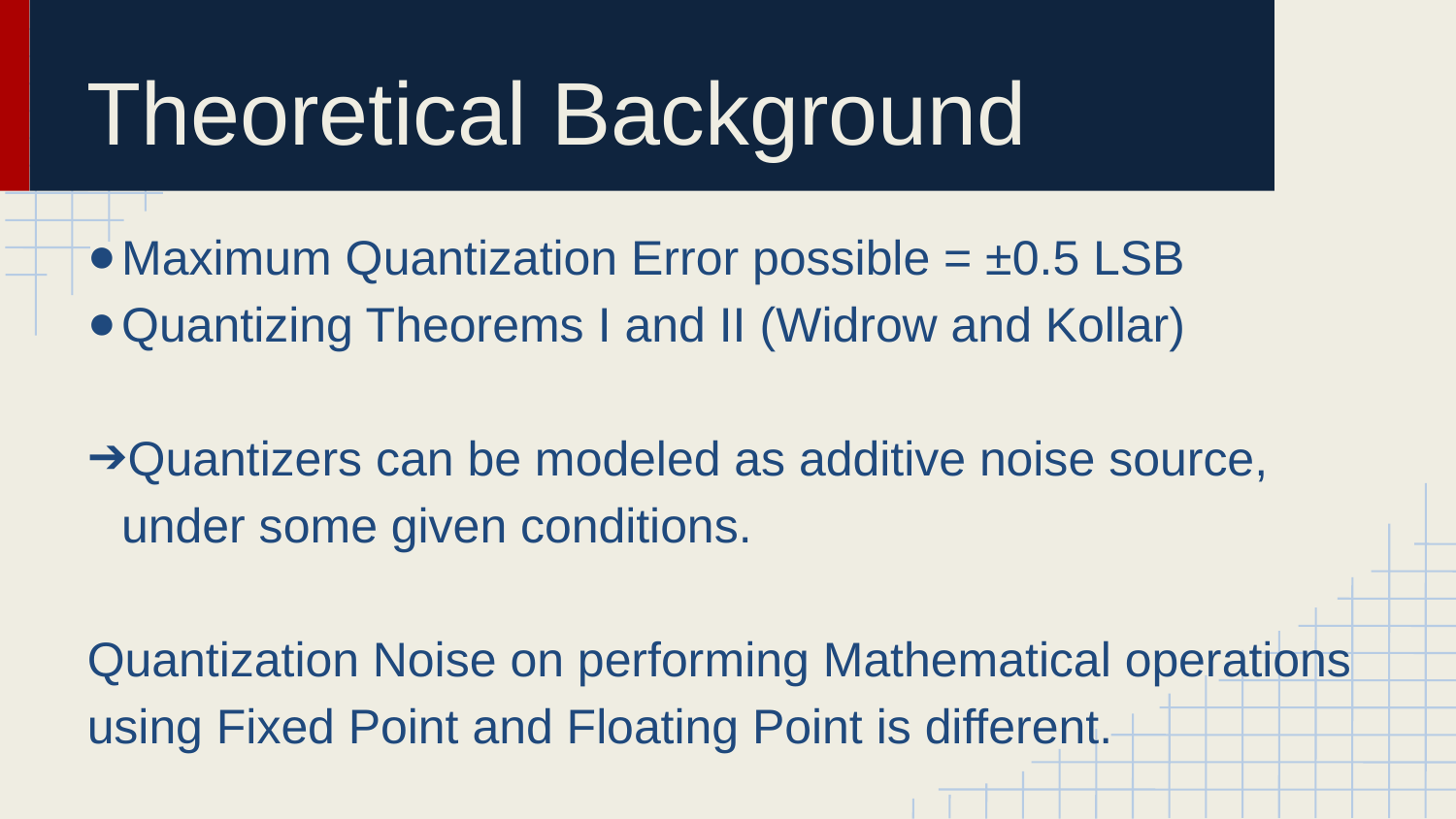

Theoretical Background
Maximum Quantization Error possible = ±0.5 LSB
Quantizing Theorems I and II (Widrow and Kollar)

Quantizers can be modeled as additive noise source, under some given conditions.

Quantization Noise on performing Mathematical operations using Fixed Point and Floating Point is different.